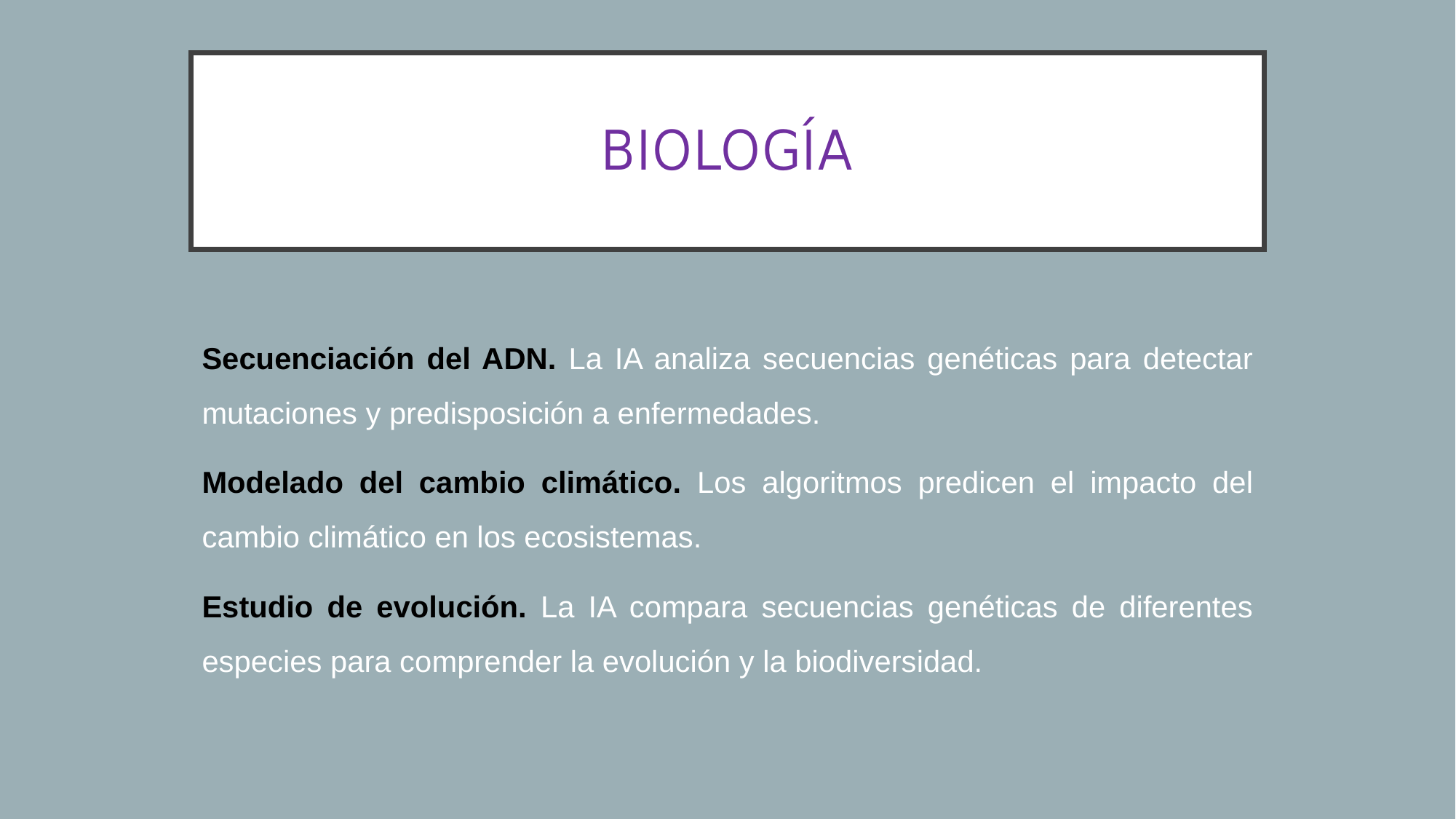

# BIOLOGÍA
Secuenciación del ADN. La IA analiza secuencias genéticas para detectar mutaciones y predisposición a enfermedades.
Modelado del cambio climático. Los algoritmos predicen el impacto del cambio climático en los ecosistemas.
Estudio de evolución. La IA compara secuencias genéticas de diferentes especies para comprender la evolución y la biodiversidad.